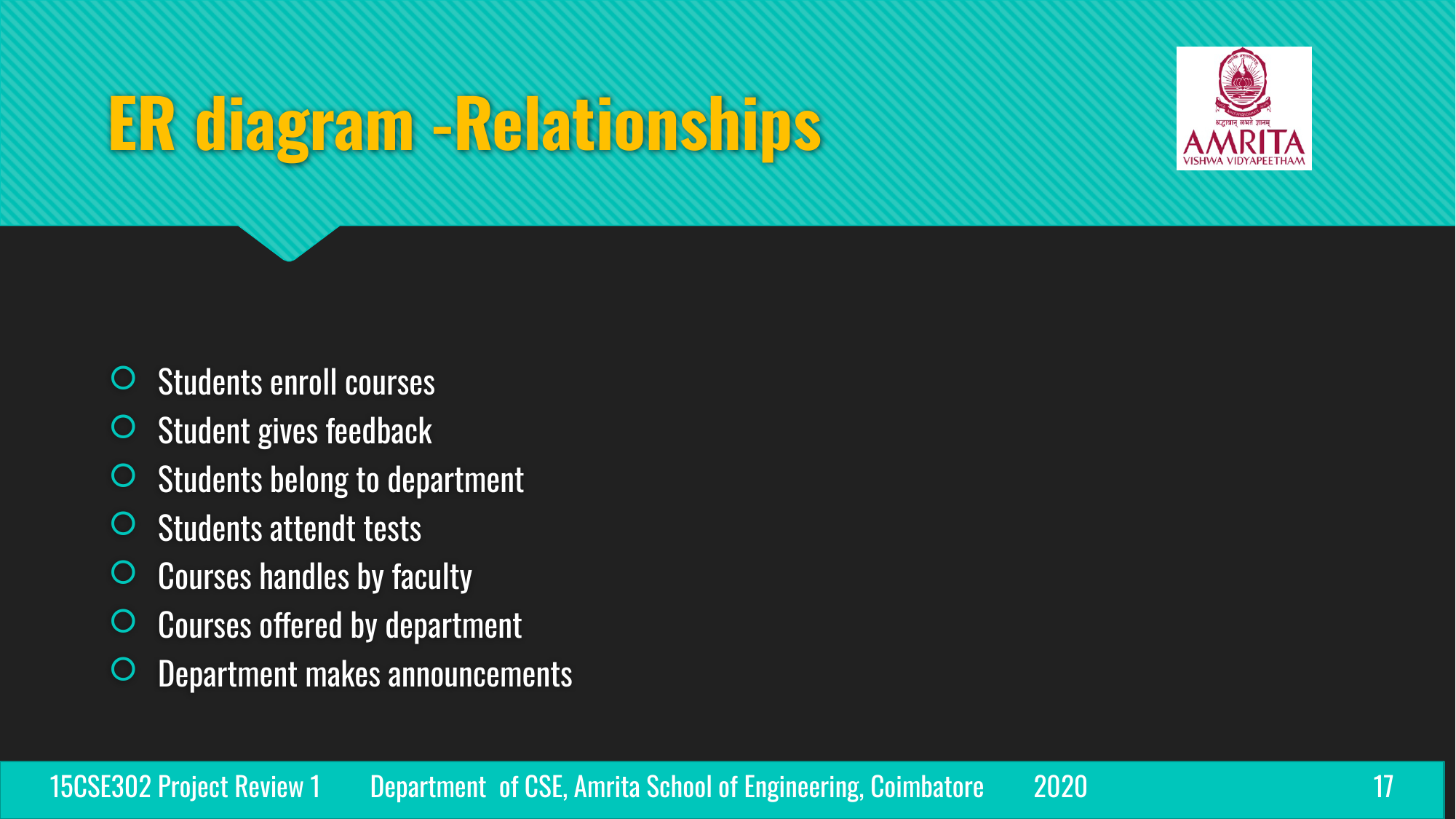

# ER diagram -Relationships

Students enroll courses
Student gives feedback
Students belong to department
Students attendt tests
Courses handles by faculty
Courses offered by department
Department makes announcements